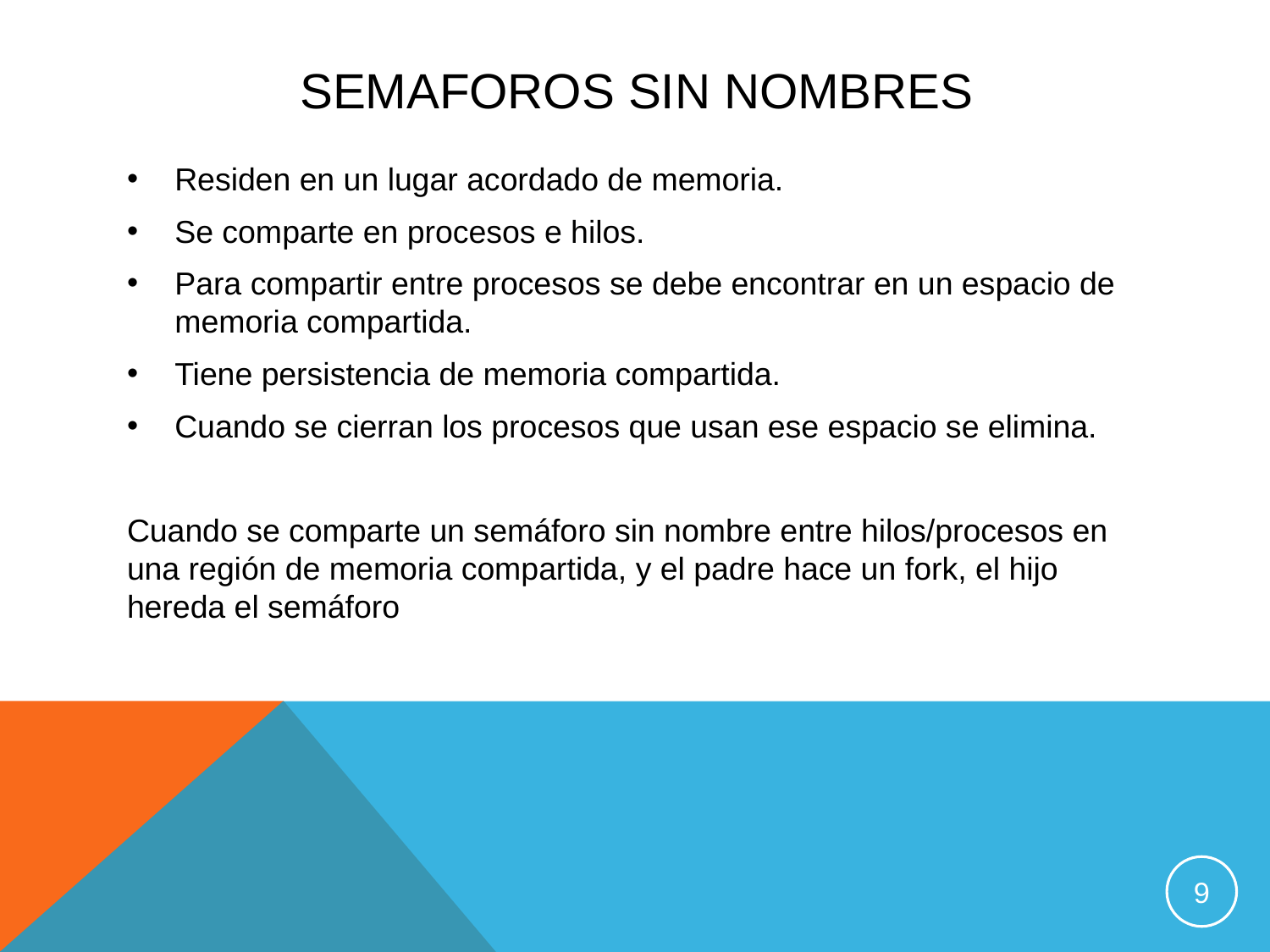

# SEMAFOROS sin nombres
Residen en un lugar acordado de memoria.
Se comparte en procesos e hilos.
Para compartir entre procesos se debe encontrar en un espacio de memoria compartida.
Tiene persistencia de memoria compartida.
Cuando se cierran los procesos que usan ese espacio se elimina.

Cuando se comparte un semáforo sin nombre entre hilos/procesos en una región de memoria compartida, y el padre hace un fork, el hijo hereda el semáforo
9